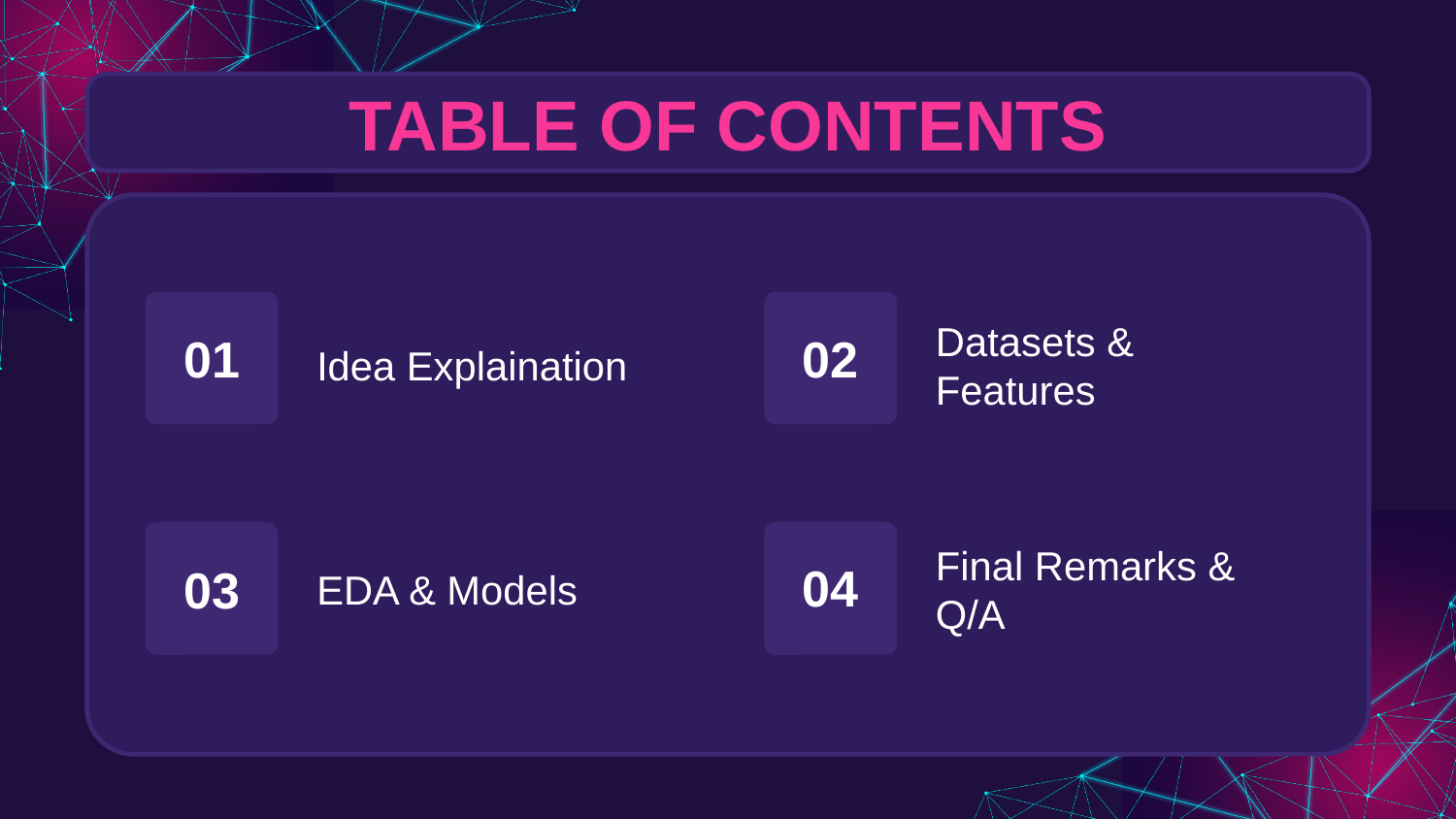

TABLE OF CONTENTS

01
02
# Idea Explaination
Datasets & Features

04
03
EDA & Models
Final Remarks & Q/A